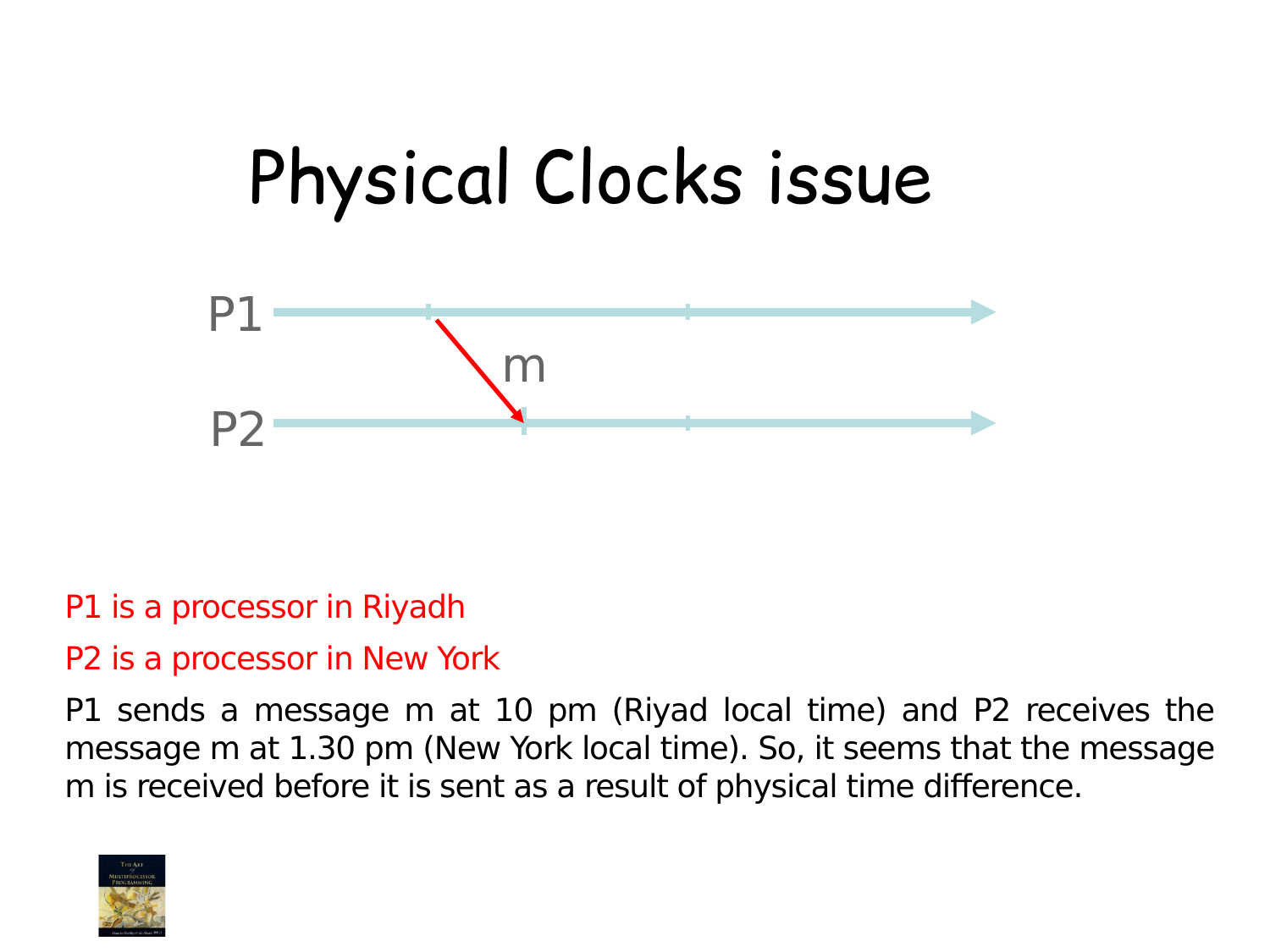

# Physical Clocks issue
2
P1
m
P2
P1 is a processor in Riyadh
P2 is a processor in New York
P1 sends a message m at 10 pm (Riyad local time) and P2 receives the message m at 1.30 pm (New York local time). So, it seems that the message m is received before it is sent as a result of physical time difference.